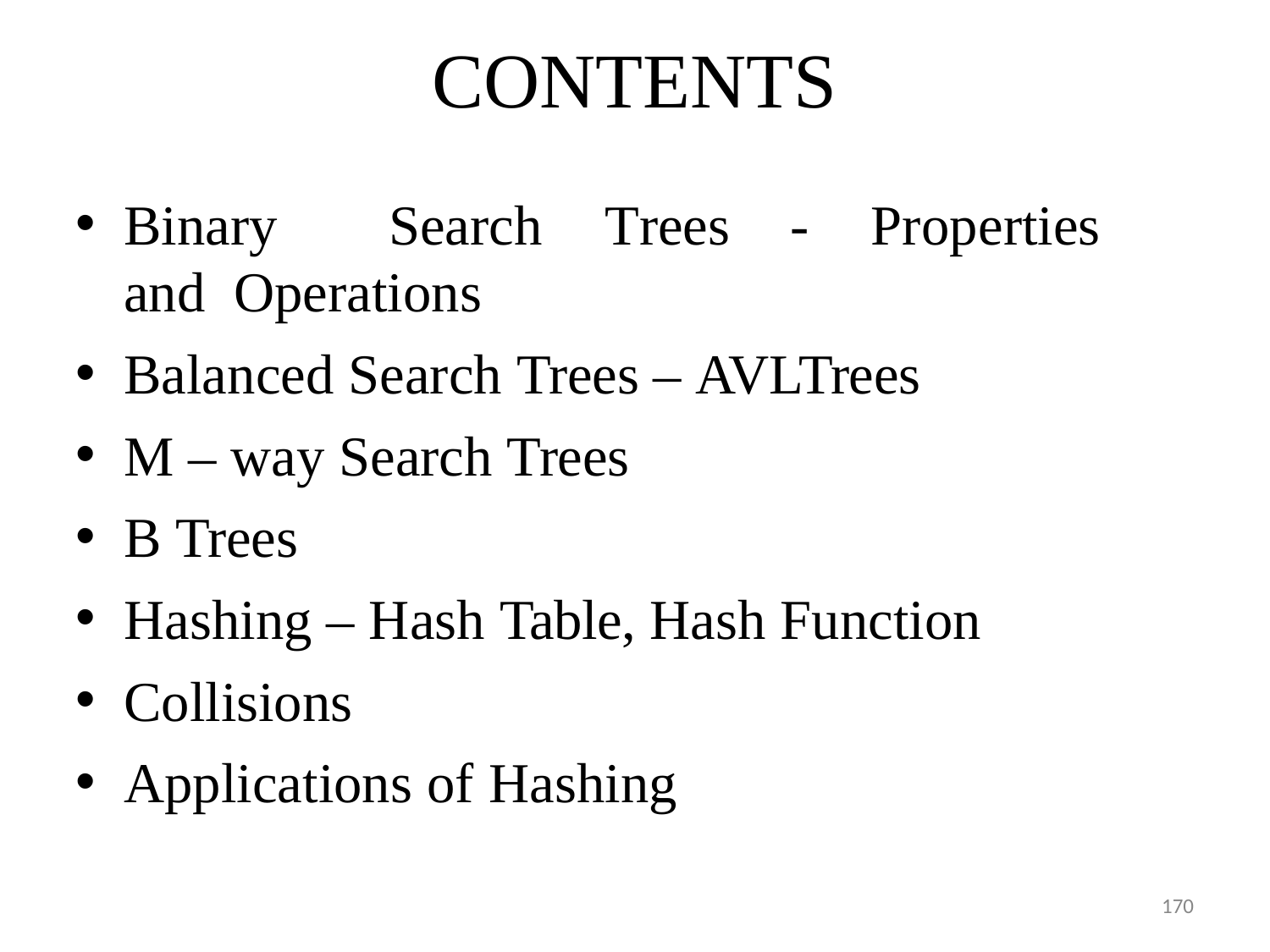

# CONTENTS
Binary	Search	Trees	-	Properties	and  Operations
Balanced Search Trees – AVLTrees
M – way Search Trees
B Trees
Hashing – Hash Table, Hash Function
Collisions
Applications of Hashing
170